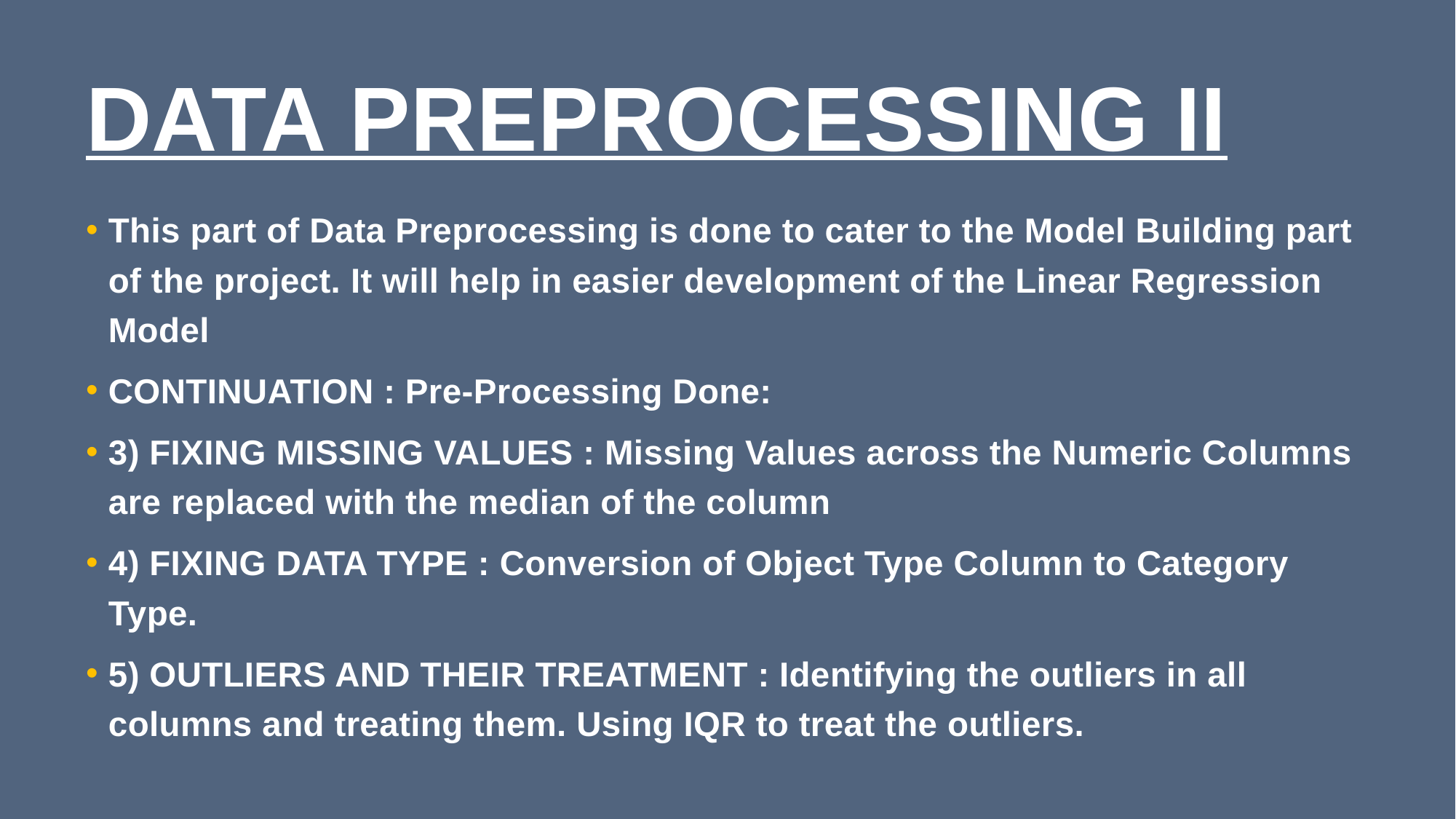

# DATA PREPROCESSING II
This part of Data Preprocessing is done to cater to the Model Building part of the project. It will help in easier development of the Linear Regression Model
CONTINUATION : Pre-Processing Done:
3) FIXING MISSING VALUES : Missing Values across the Numeric Columns are replaced with the median of the column
4) FIXING DATA TYPE : Conversion of Object Type Column to Category Type.
5) OUTLIERS AND THEIR TREATMENT : Identifying the outliers in all columns and treating them. Using IQR to treat the outliers.